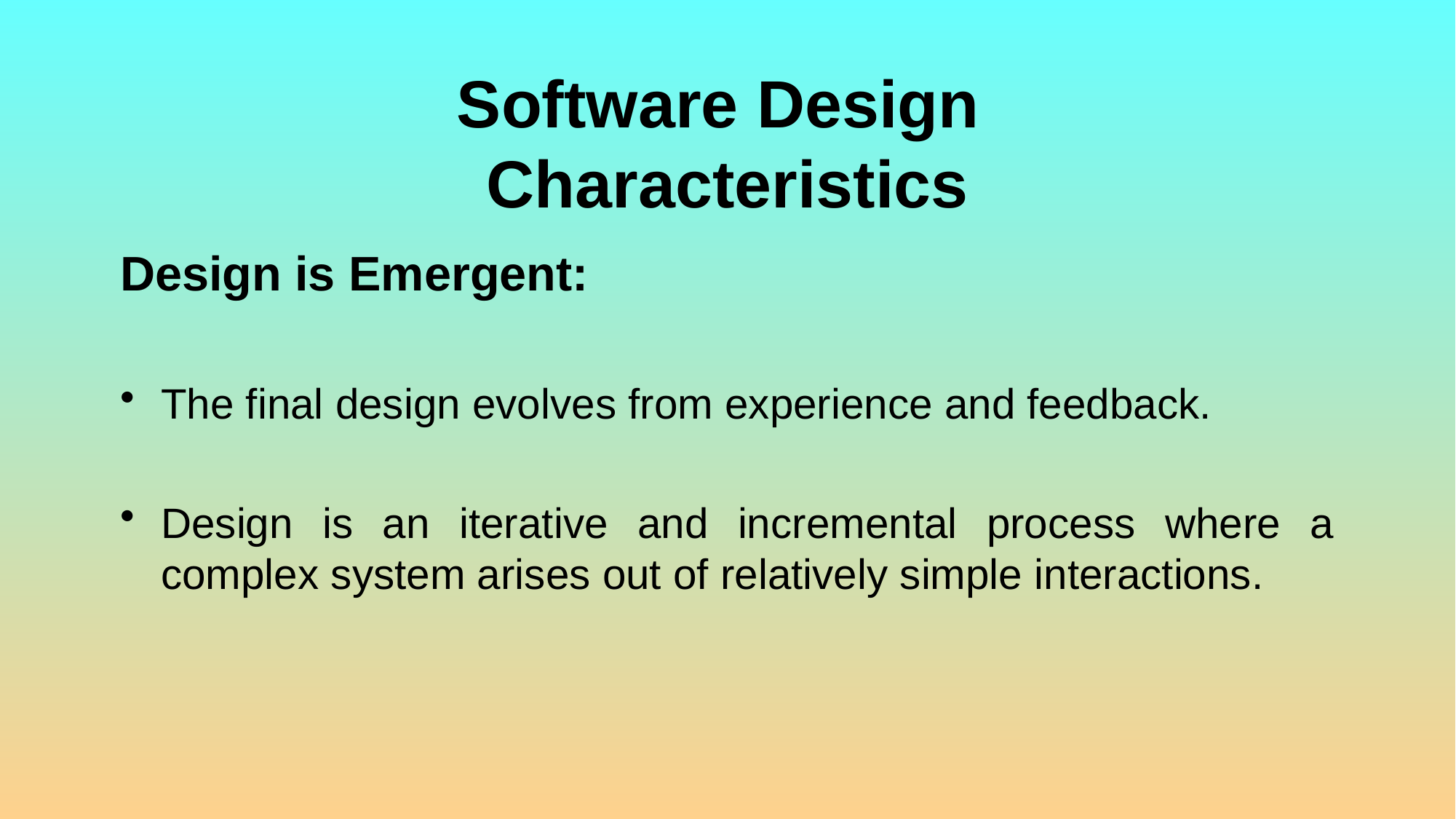

# Software Design Characteristics
Design is Emergent:

The final design evolves from experience and feedback.

Design is an iterative and incremental process where a complex system arises out of relatively simple interactions.